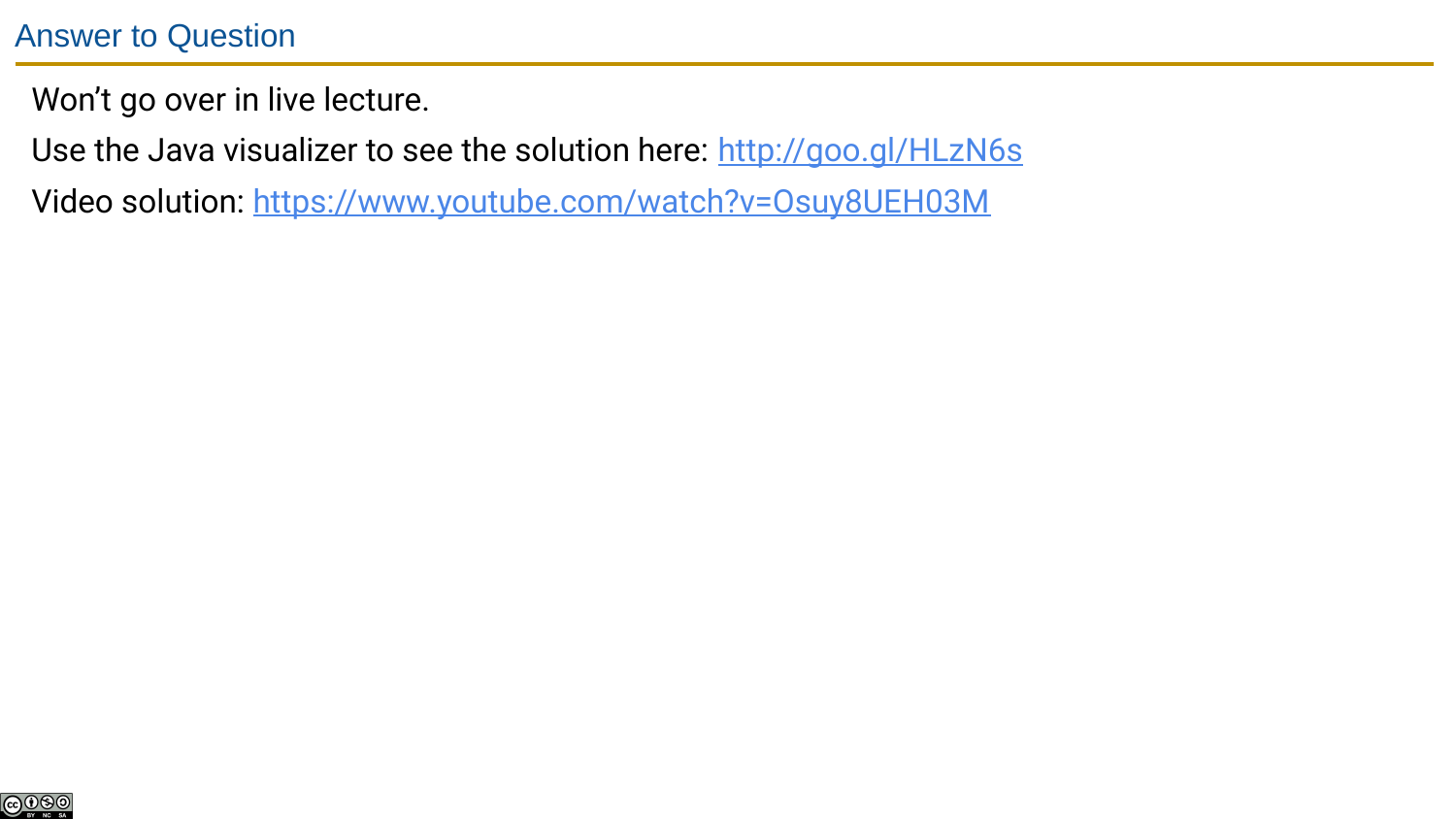

# Answer to Question
Won’t go over in live lecture.
Use the Java visualizer to see the solution here: http://goo.gl/HLzN6s
Video solution: https://www.youtube.com/watch?v=Osuy8UEH03M